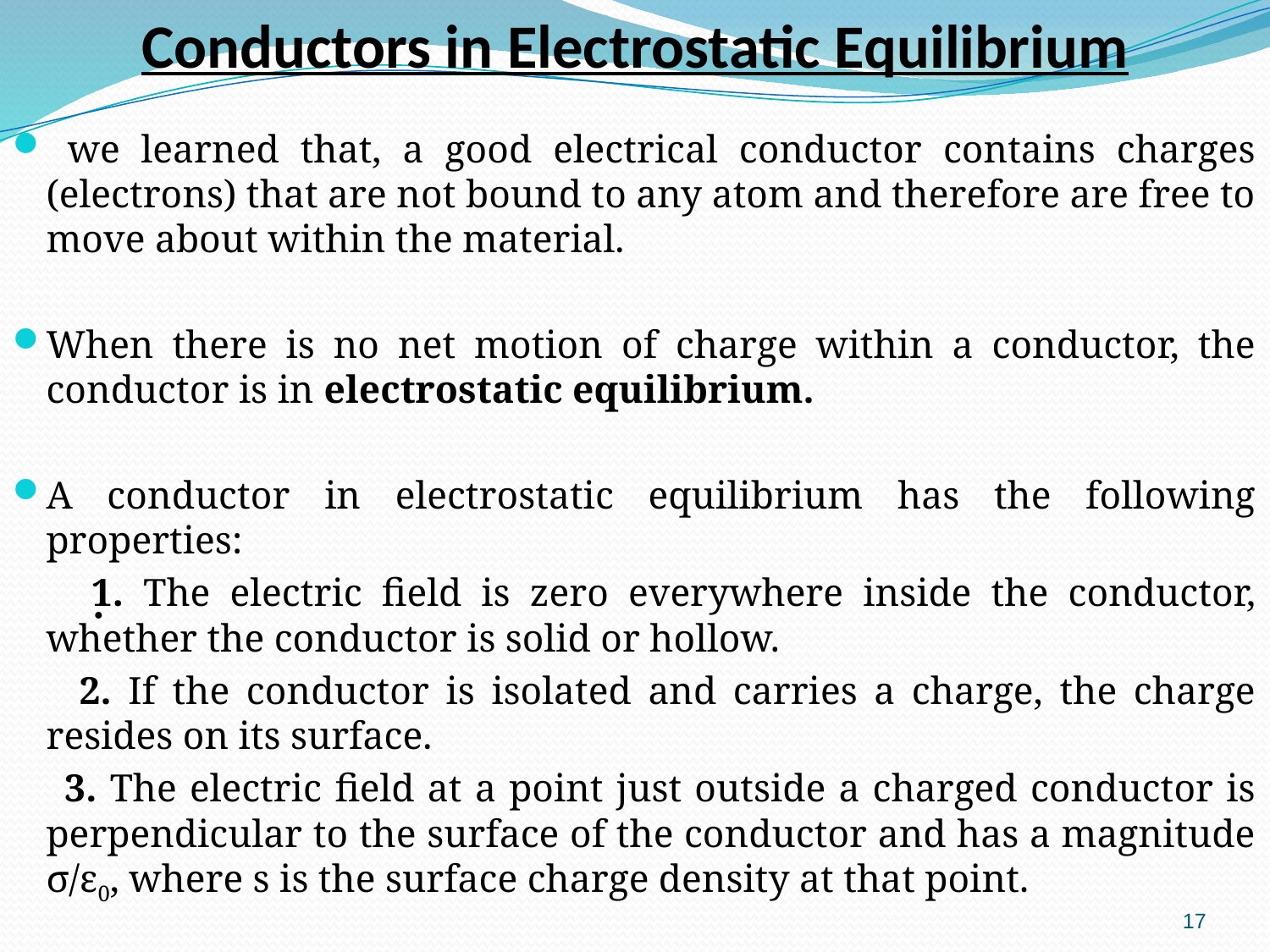

Conductors in Electrostatic Equilibrium
 we learned that, a good electrical conductor contains charges (electrons) that are not bound to any atom and therefore are free to move about within the material.

When there is no net motion of charge within a conductor, the conductor is in electrostatic equilibrium.

A conductor in electrostatic equilibrium has the following properties:
    1. The electric field is zero everywhere inside the conductor, whether the conductor is solid or hollow.
    2. If the conductor is isolated and carries a charge, the charge resides on its surface.
    3. The electric field at a point just outside a charged conductor is perpendicular to the surface of the conductor and has a magnitude σ/ɛ0, where s is the surface charge density at that point.

.
17